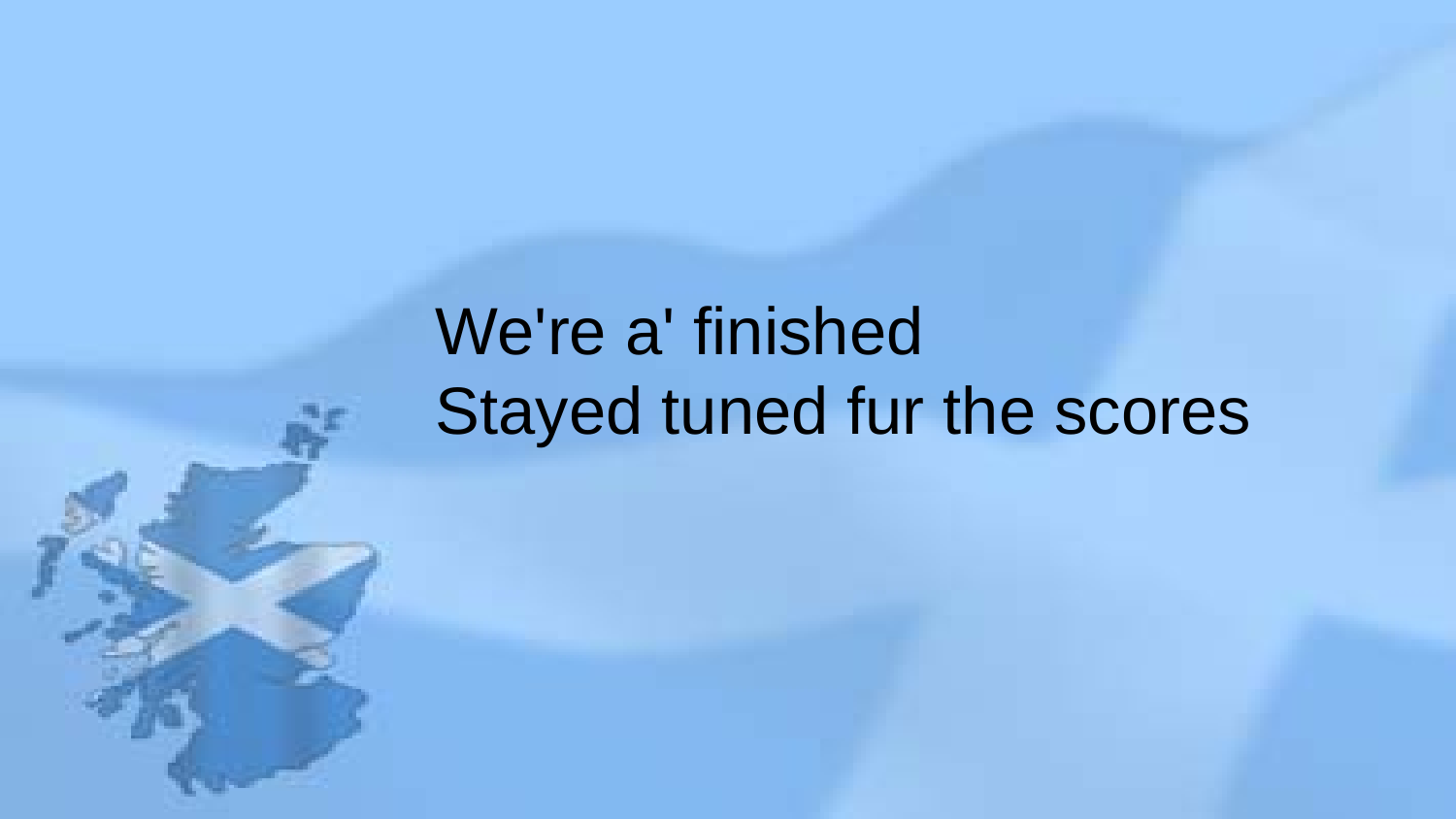

We're a' finished
Stayed tuned fur the scores